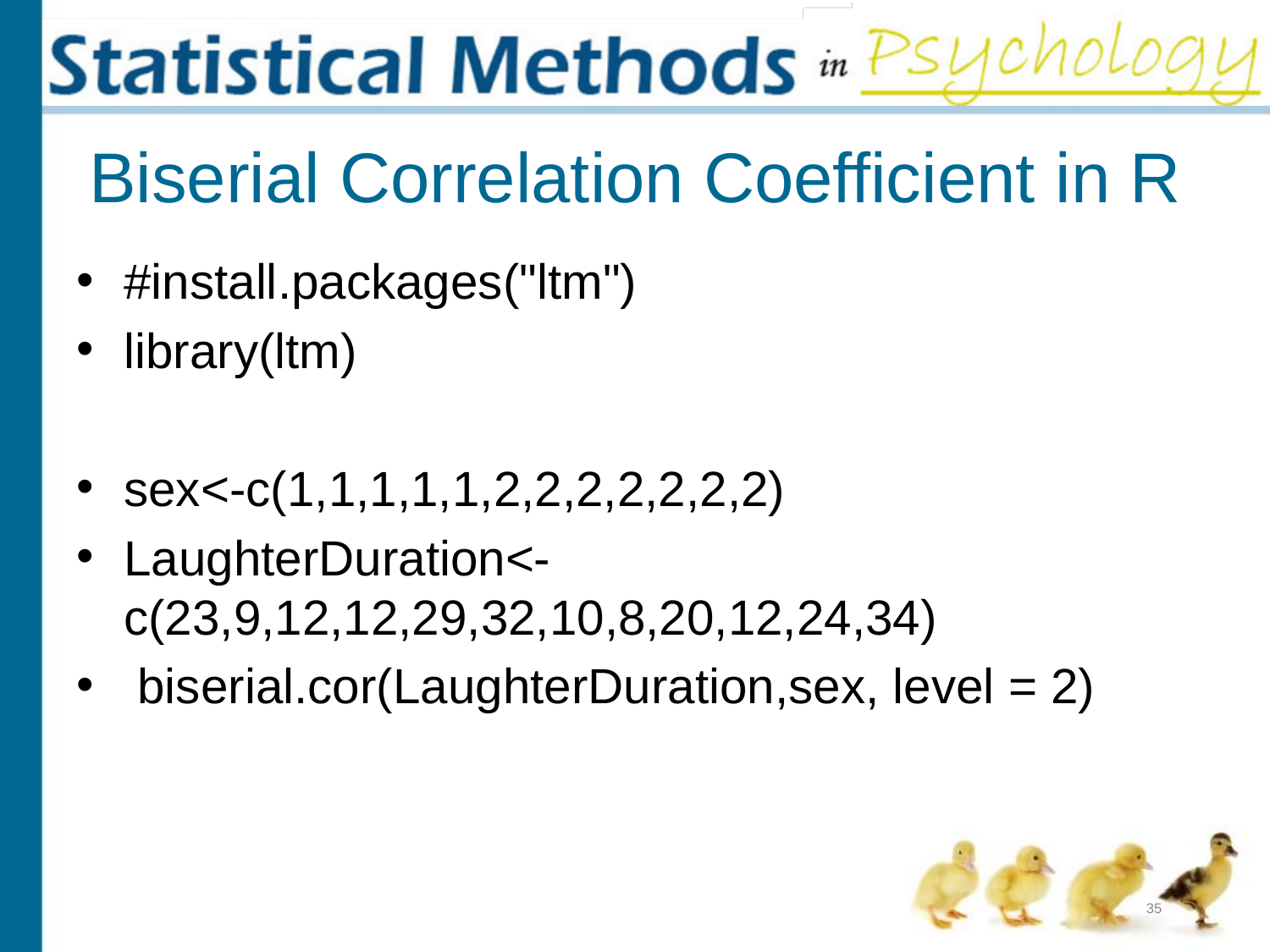

# Biserial Correlation Coefficient in R
#install.packages("ltm")
library(ltm)

sex<-c(1,1,1,1,1,2,2,2,2,2,2,2)
LaughterDuration<-c(23,9,12,12,29,32,10,8,20,12,24,34)
 biserial.cor(LaughterDuration,sex, level = 2)
35